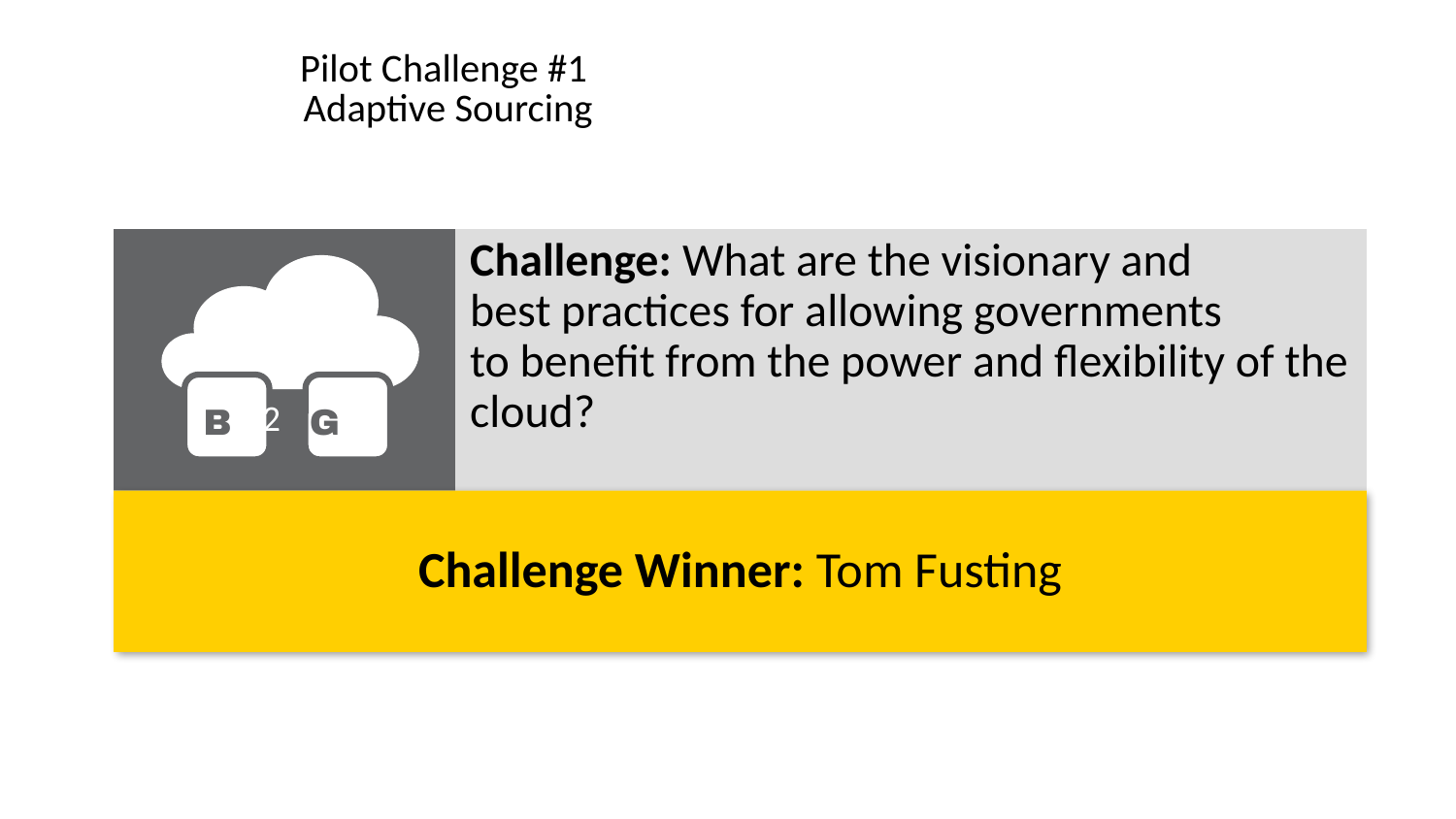

# Pilot Challenge #1 Adaptive Sourcing

Challenge: What are the visionary and
best practices for allowing governments
to benefit from the power and flexibility of the cloud?

B
G
2
Challenge Winner: Tom Fusting